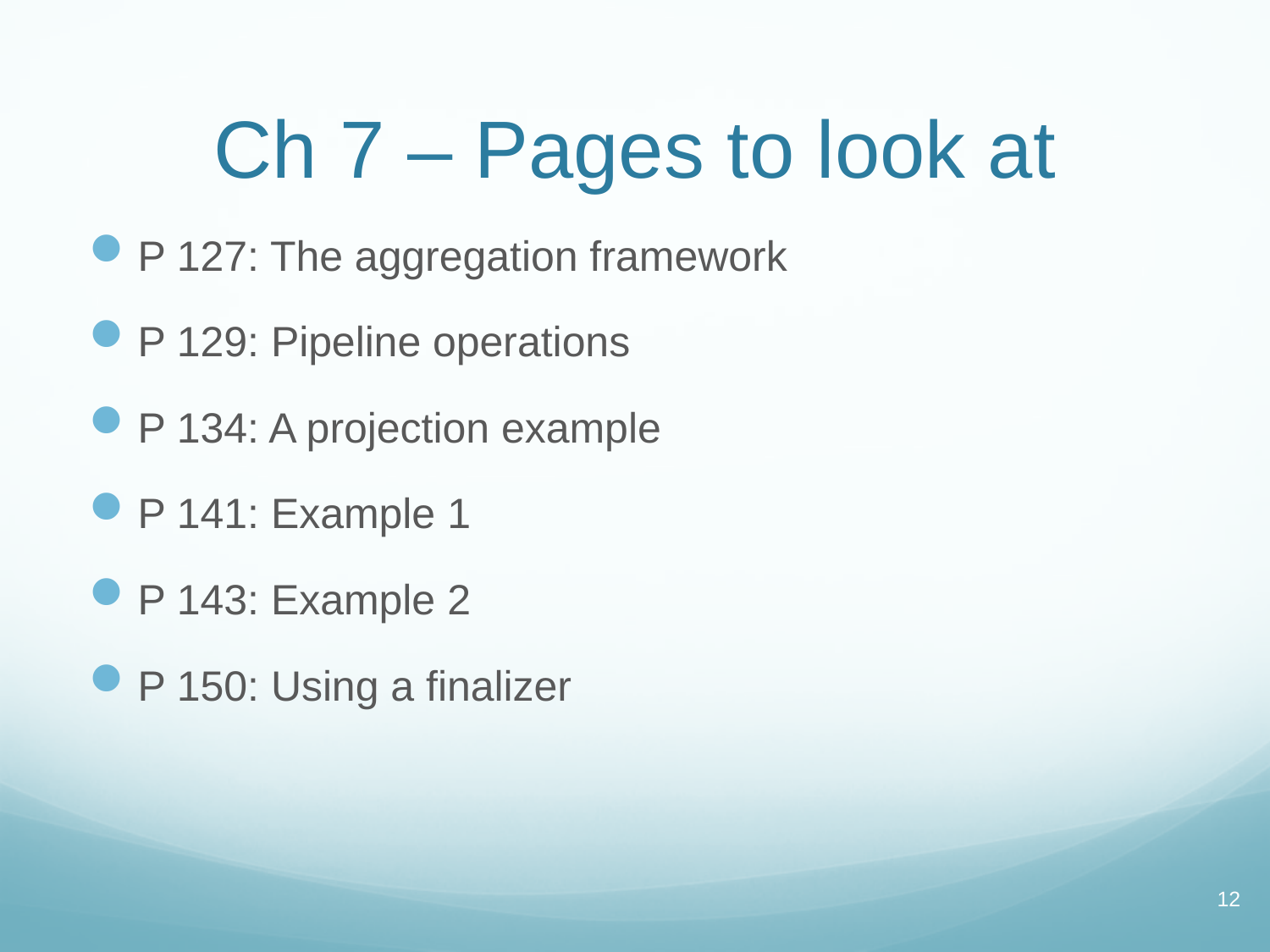

# Ch 7 – Pages to look at
P 127: The aggregation framework
P 129: Pipeline operations
P 134: A projection example
P 141: Example 1
P 143: Example 2
P 150: Using a finalizer